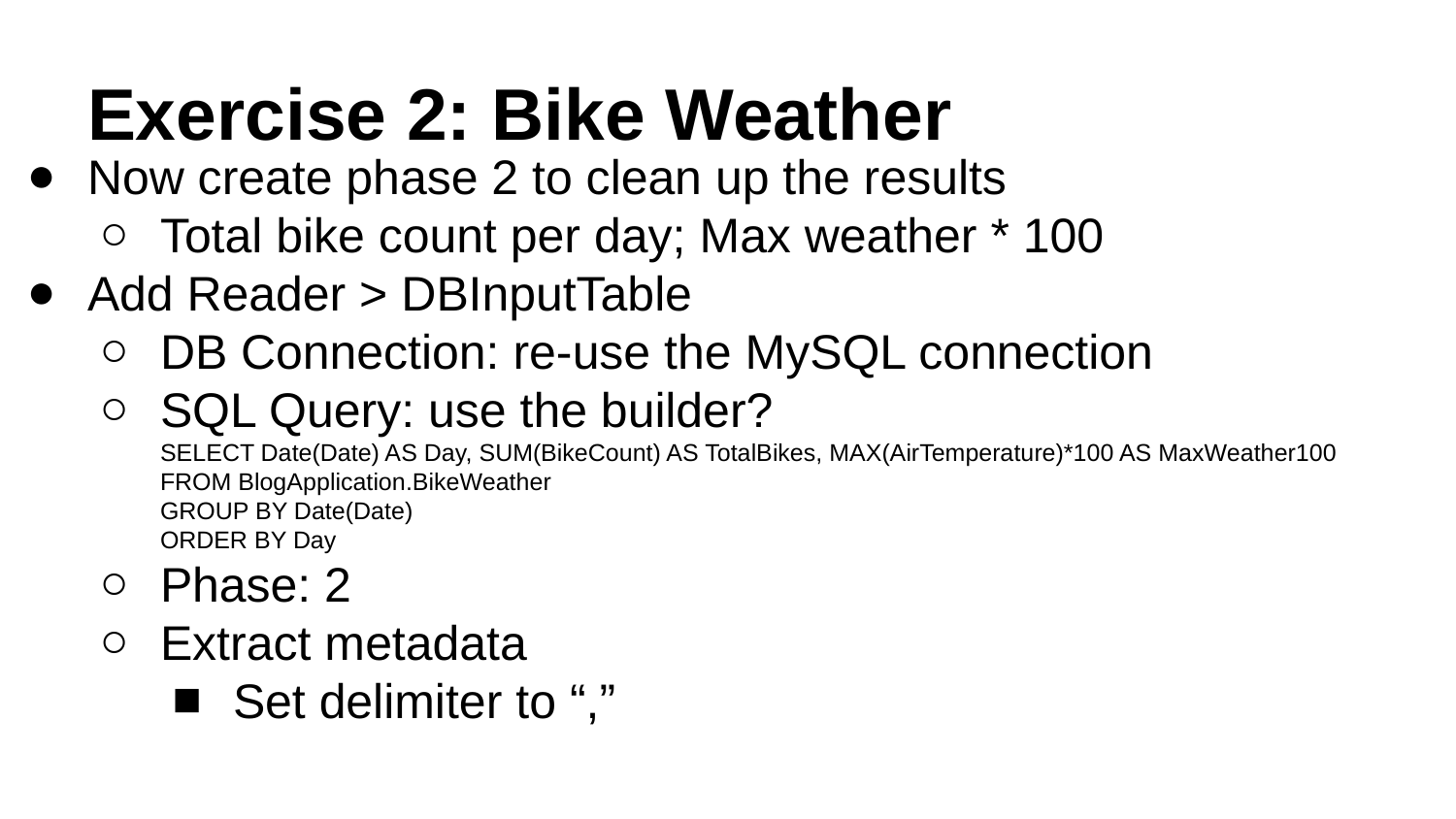

# Exercise 2: Bike Weather
Now create phase 2 to clean up the results
Total bike count per day; Max weather * 100
Add Reader > DBInputTable
DB Connection: re-use the MySQL connection
SQL Query: use the builder?
SELECT Date(Date) AS Day, SUM(BikeCount) AS TotalBikes, MAX(AirTemperature)*100 AS MaxWeather100
FROM BlogApplication.BikeWeather
GROUP BY Date(Date)
ORDER BY Day
Phase: 2
Extract metadata
Set delimiter to “,”